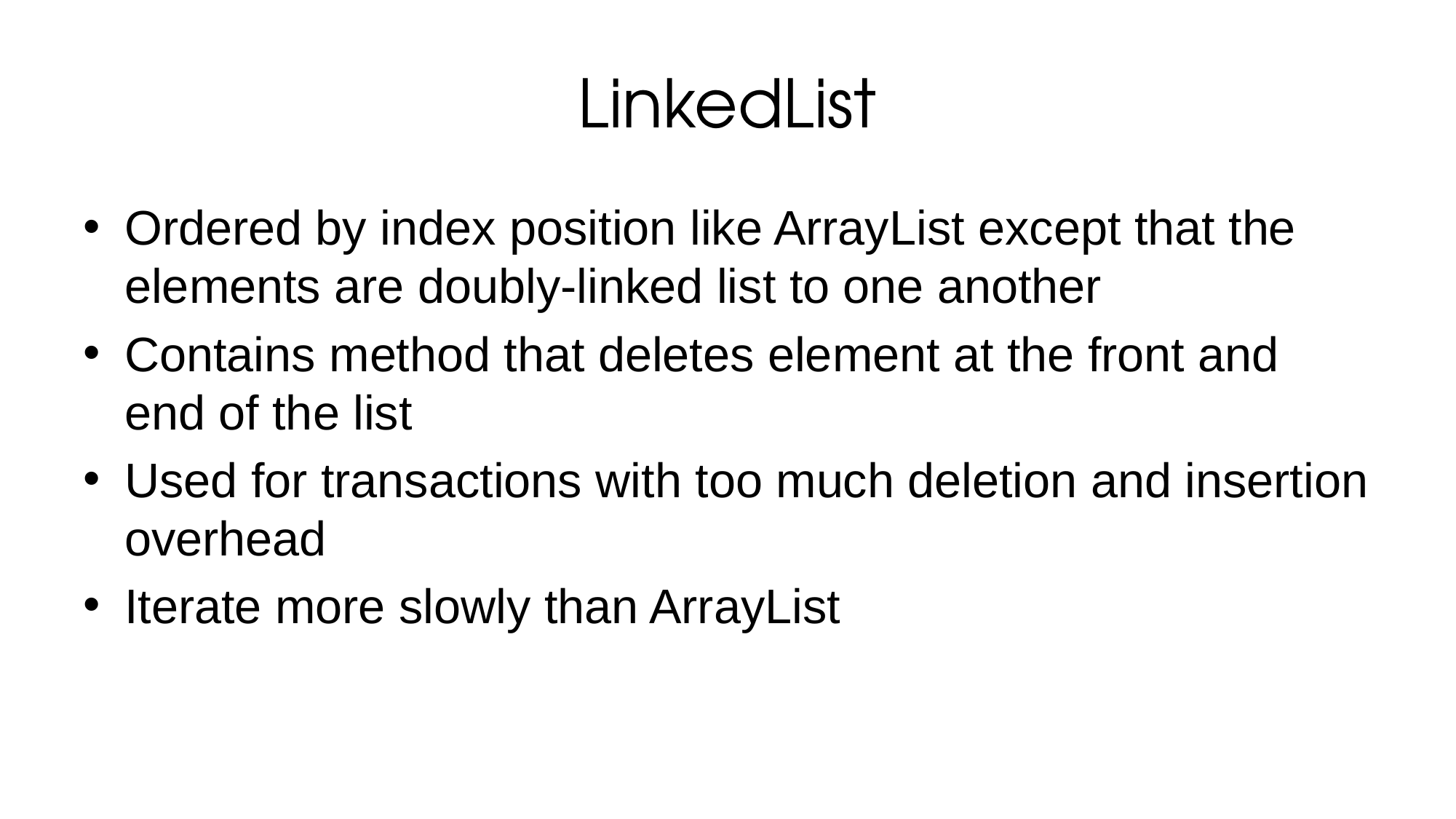

# LinkedList
Ordered by index position like ArrayList except that the elements are doubly-linked list to one another
Contains method that deletes element at the front and end of the list
Used for transactions with too much deletion and insertion overhead
Iterate more slowly than ArrayList